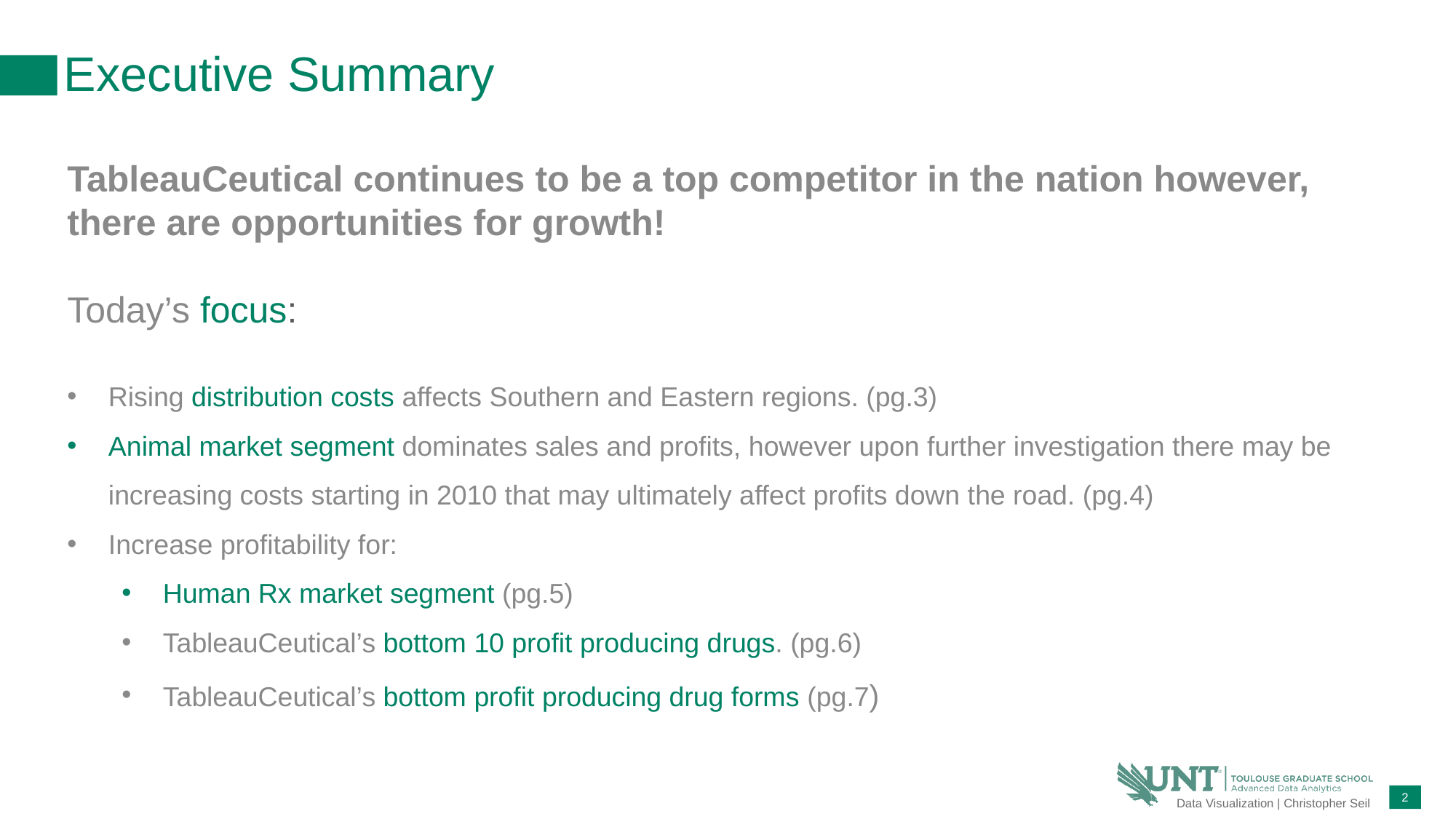

# Executive Summary
TableauCeutical continues to be a top competitor in the nation however, there are opportunities for growth!

Today’s focus:

Rising distribution costs affects Southern and Eastern regions. (pg.3)
Animal market segment dominates sales and profits, however upon further investigation there may be increasing costs starting in 2010 that may ultimately affect profits down the road. (pg.4)
Increase profitability for:
Human Rx market segment (pg.5)
TableauCeutical’s bottom 10 profit producing drugs. (pg.6)
TableauCeutical’s bottom profit producing drug forms (pg.7)

2